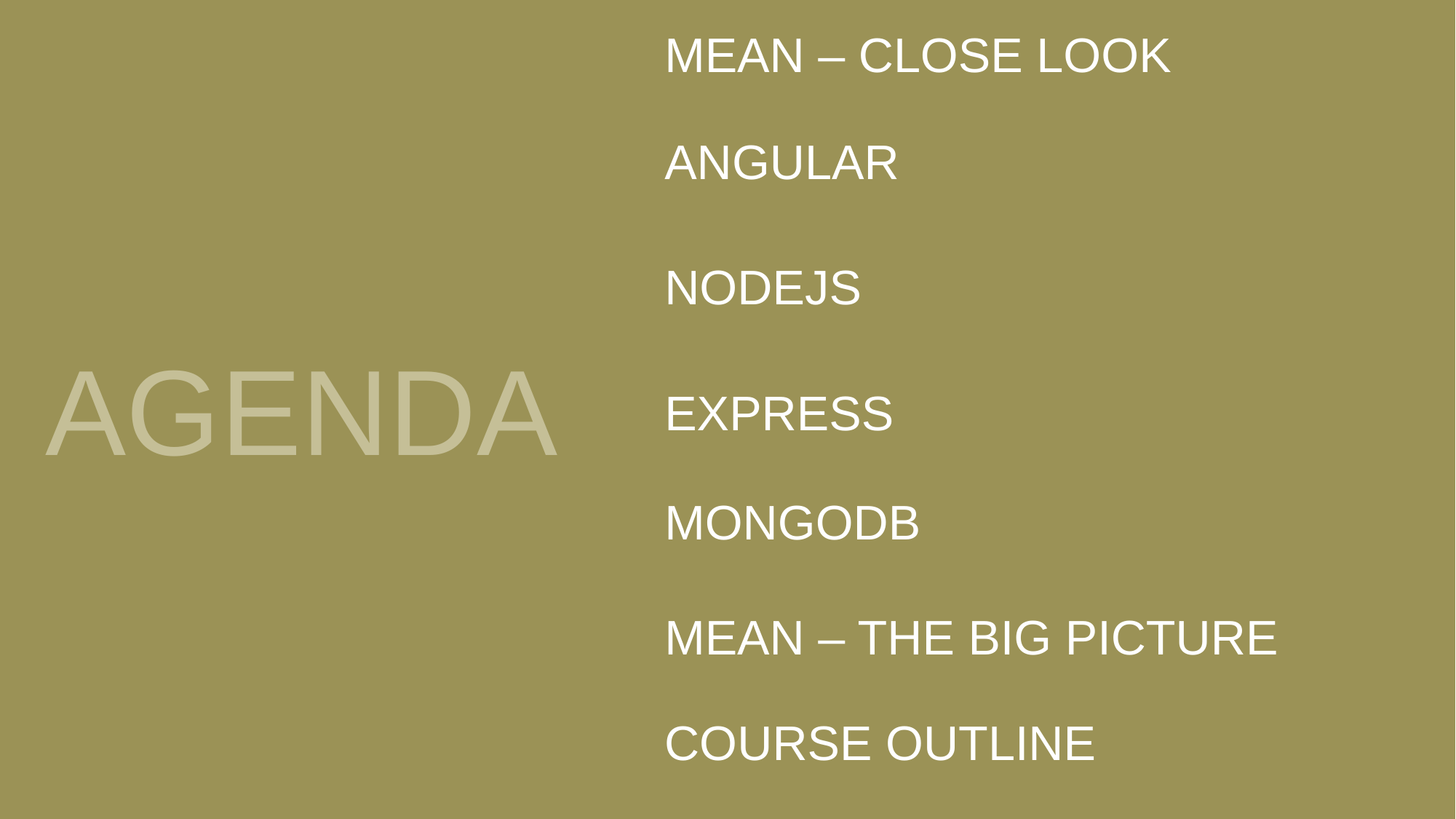

MEAN – Close look
Angular
nodejs
agenda
express
mongodb
Mean – the big picture
Course outline